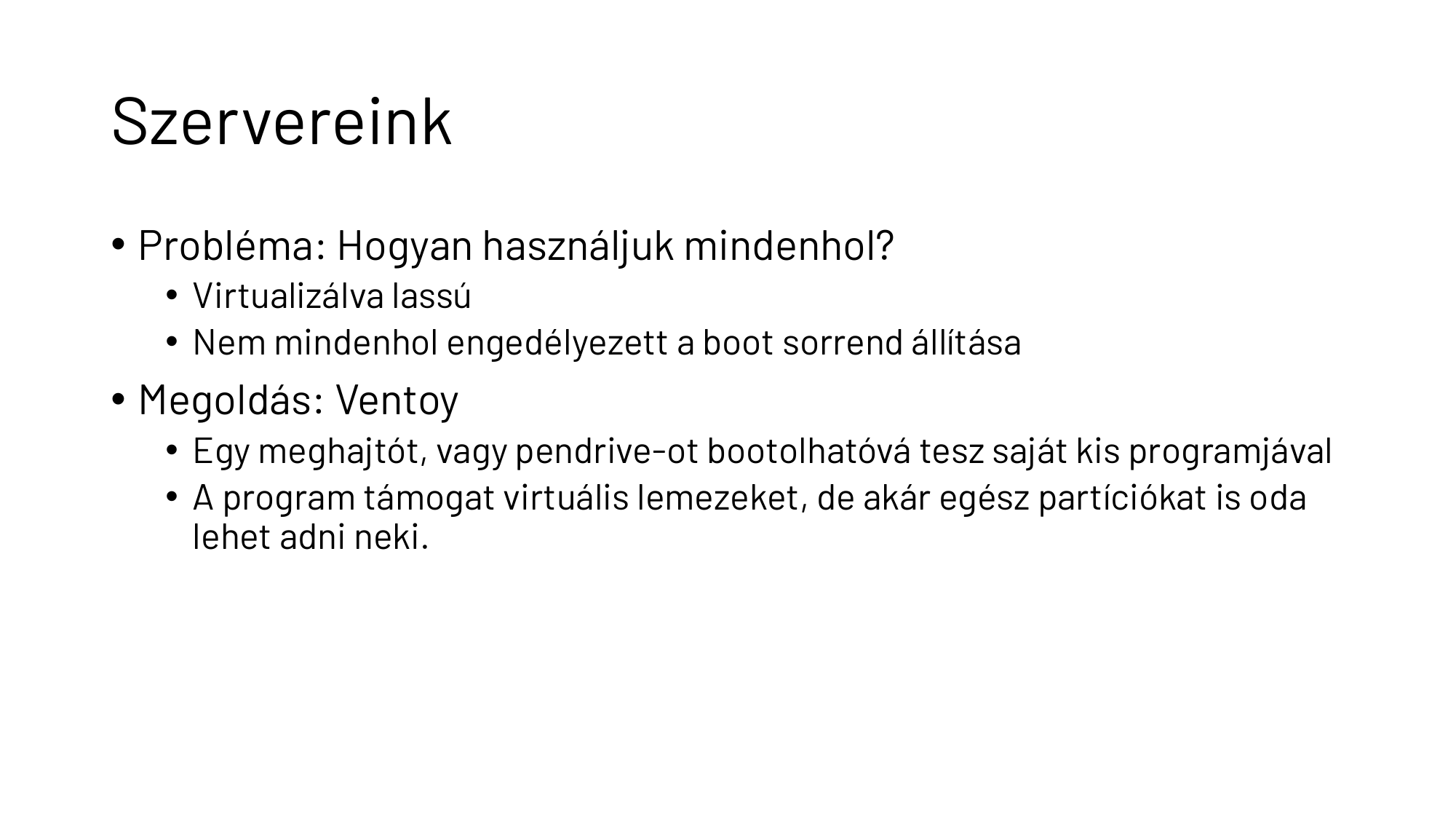

# Szervereink
Probléma: Hogyan használjuk mindenhol?
Virtualizálva lassú
Nem mindenhol engedélyezett a boot sorrend állítása
Megoldás: Ventoy
Egy meghajtót, vagy pendrive-ot bootolhatóvá tesz saját kis programjával
A program támogat virtuális lemezeket, de akár egész partíciókat is oda lehet adni neki.